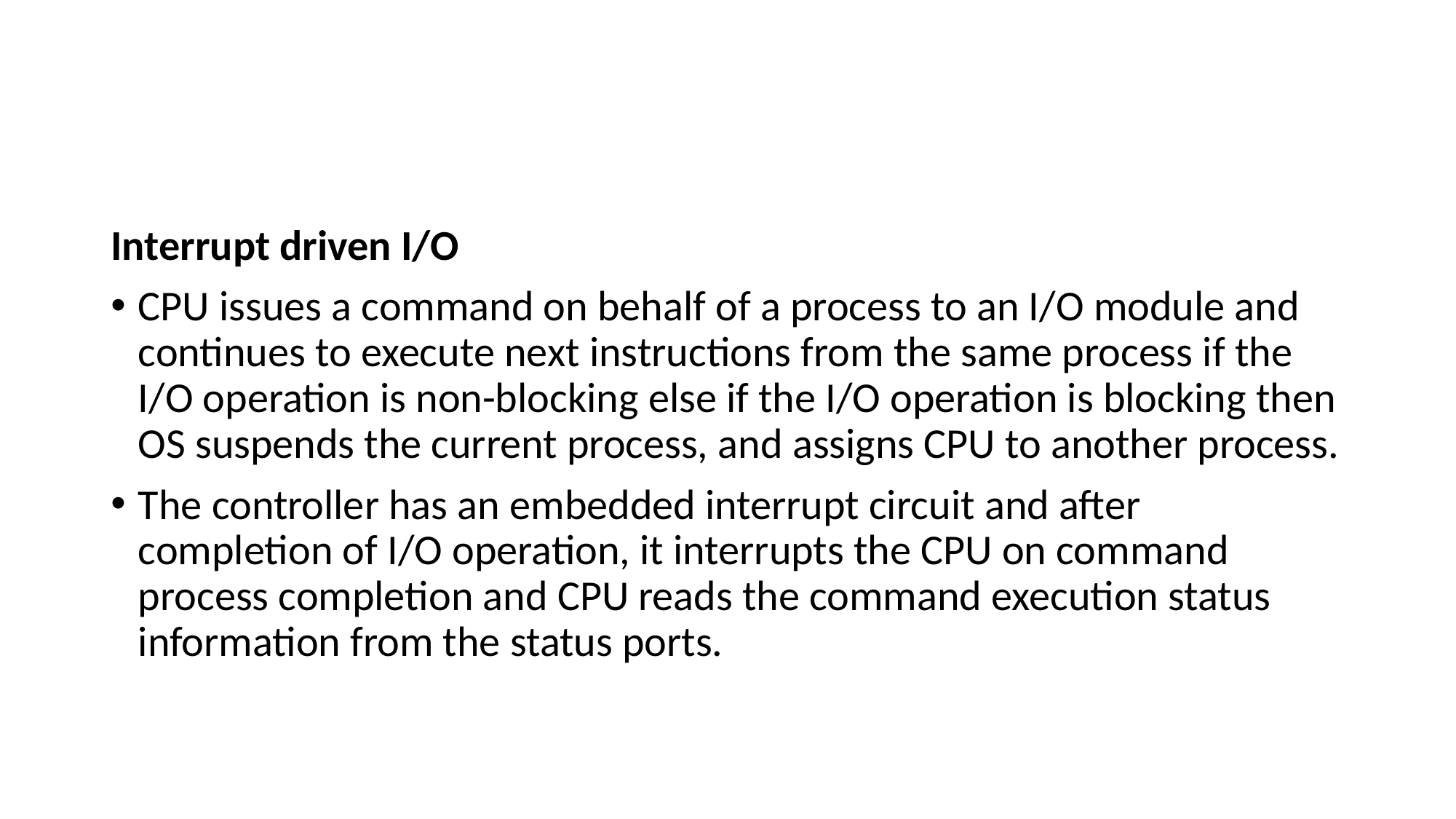

#
Interrupt driven I/O
CPU issues a command on behalf of a process to an I/O module and continues to execute next instructions from the same process if the I/O operation is non-blocking else if the I/O operation is blocking then OS suspends the current process, and assigns CPU to another process.
The controller has an embedded interrupt circuit and after completion of I/O operation, it interrupts the CPU on command process completion and CPU reads the command execution status information from the status ports.